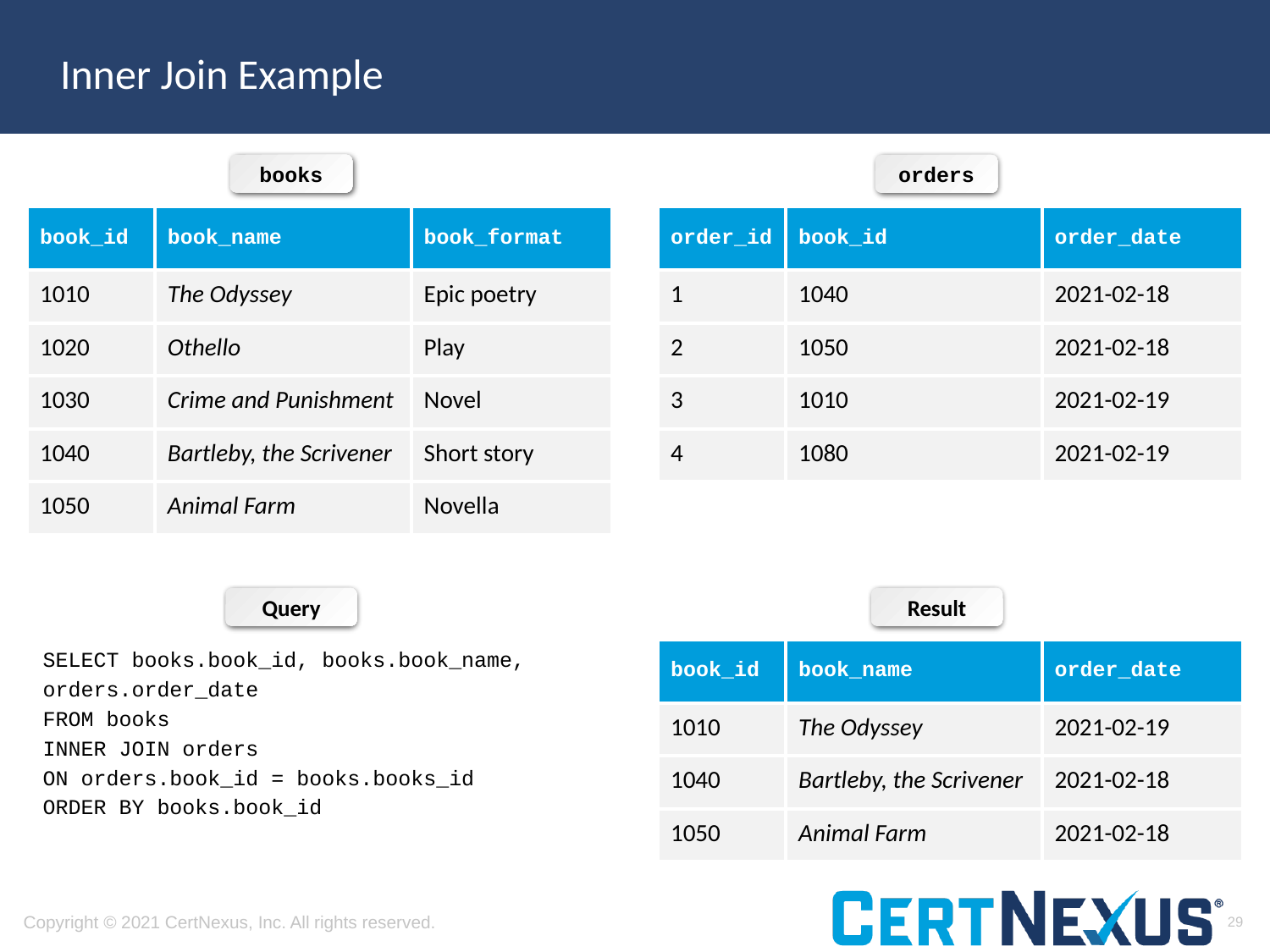

# Inner Join Example
books
orders
| book\_id | book\_name | book\_format |
| --- | --- | --- |
| 1010 | The Odyssey | Epic poetry |
| 1020 | Othello | Play |
| 1030 | Crime and Punishment | Novel |
| 1040 | Bartleby, the Scrivener | Short story |
| 1050 | Animal Farm | Novella |
| order\_id | book\_id | order\_date |
| --- | --- | --- |
| 1 | 1040 | 2021-02-18 |
| 2 | 1050 | 2021-02-18 |
| 3 | 1010 | 2021-02-19 |
| 4 | 1080 | 2021-02-19 |
Result
Query
SELECT books.book_id, books.book_name,
orders.order_date
FROM books
INNER JOIN orders
ON orders.book_id = books.books_id
ORDER BY books.book_id
| book\_id | book\_name | order\_date |
| --- | --- | --- |
| 1010 | The Odyssey | 2021-02-19 |
| 1040 | Bartleby, the Scrivener | 2021-02-18 |
| 1050 | Animal Farm | 2021-02-18 |
29